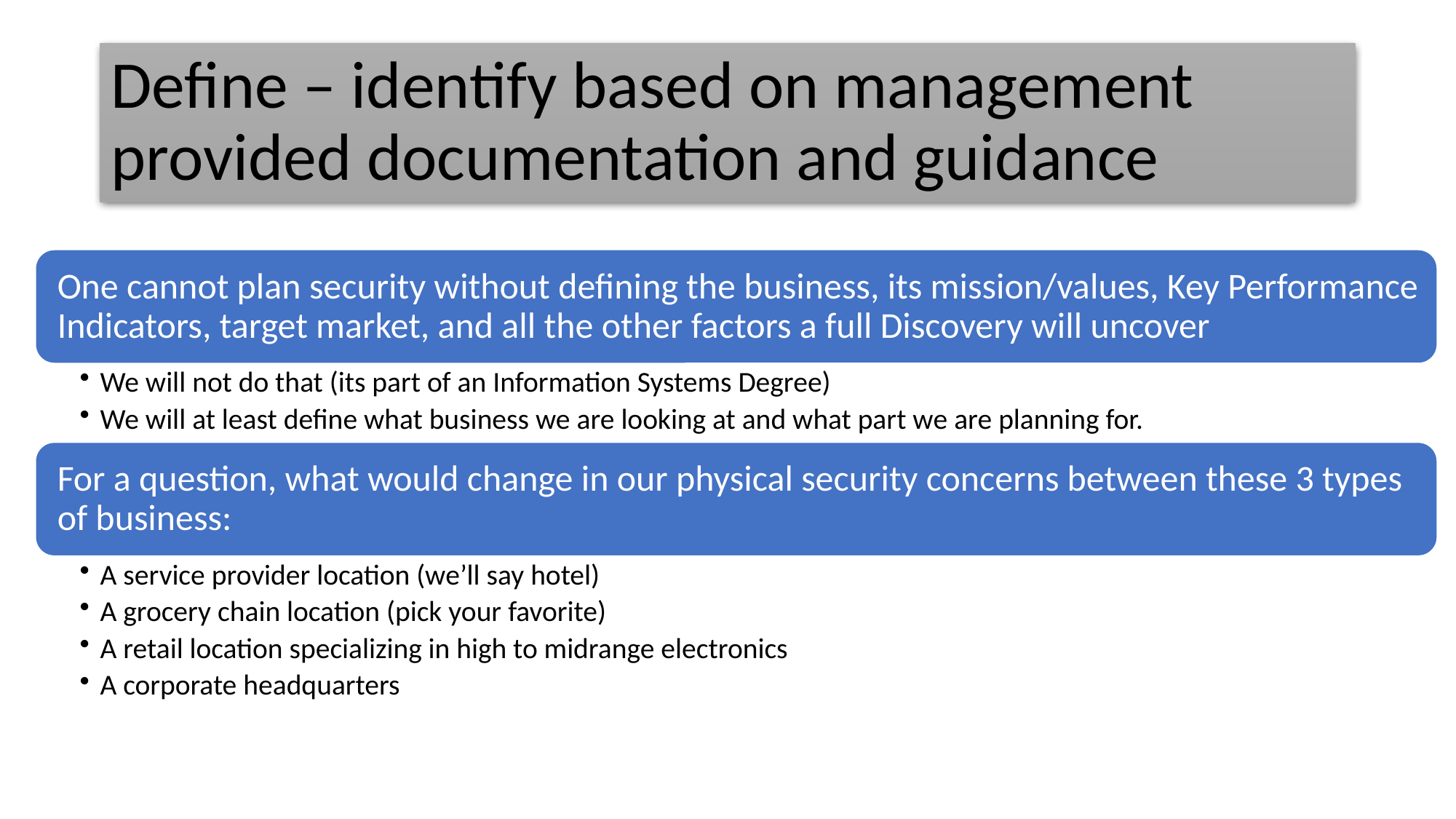

# Define – identify based on management provided documentation and guidance
One cannot plan security without defining the business, its mission/values, Key Performance Indicators, target market, and all the other factors a full Discovery will uncover
We will not do that (its part of an Information Systems Degree)
We will at least define what business we are looking at and what part we are planning for.
For a question, what would change in our physical security concerns between these 3 types of business:
A service provider location (we’ll say hotel)
A grocery chain location (pick your favorite)
A retail location specializing in high to midrange electronics
A corporate headquarters